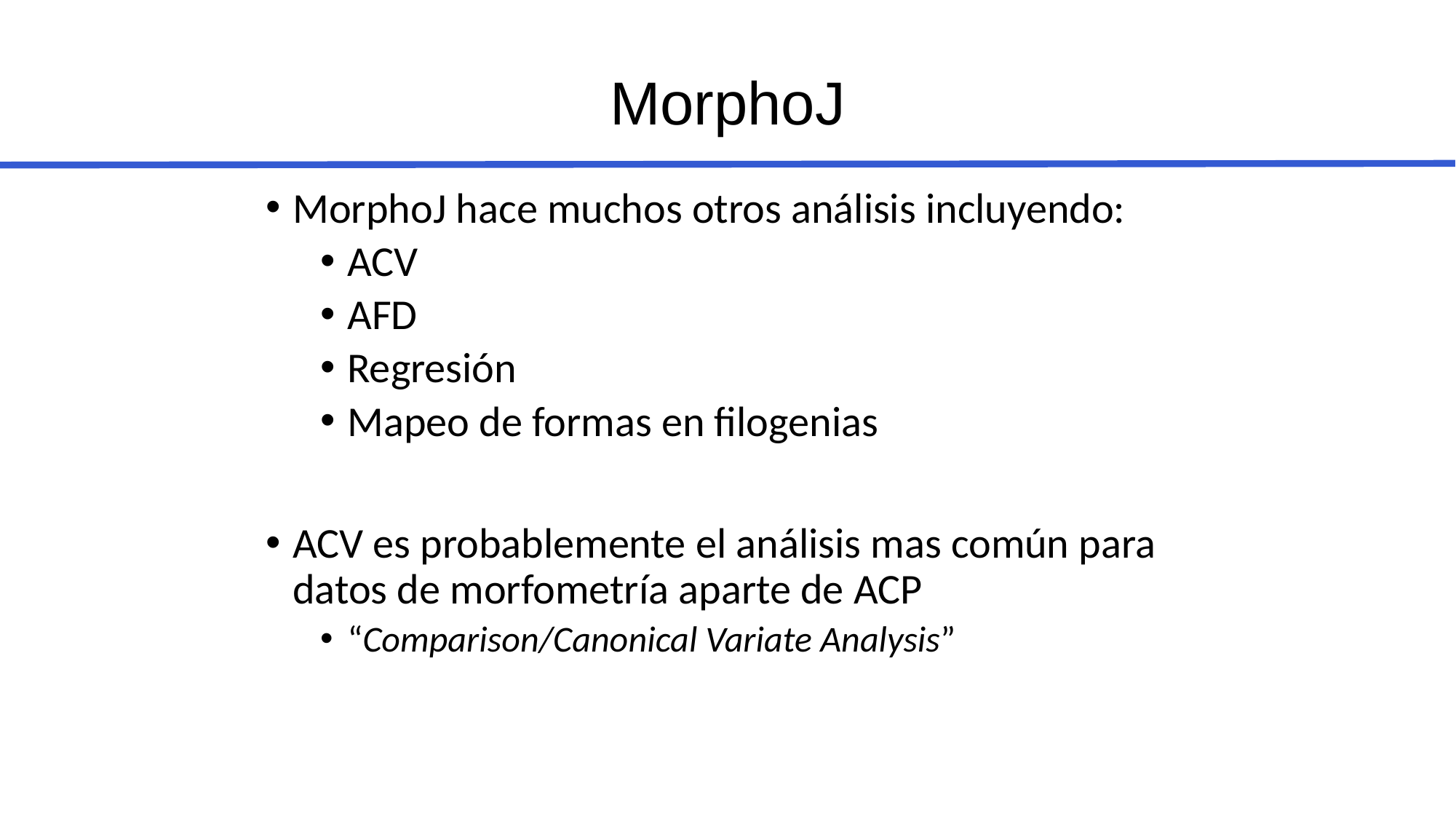

MorphoJ
MorphoJ hace muchos otros análisis incluyendo:
ACV
AFD
Regresión
Mapeo de formas en filogenias

ACV es probablemente el análisis mas común para datos de morfometría aparte de ACP
“Comparison/Canonical Variate Analysis”